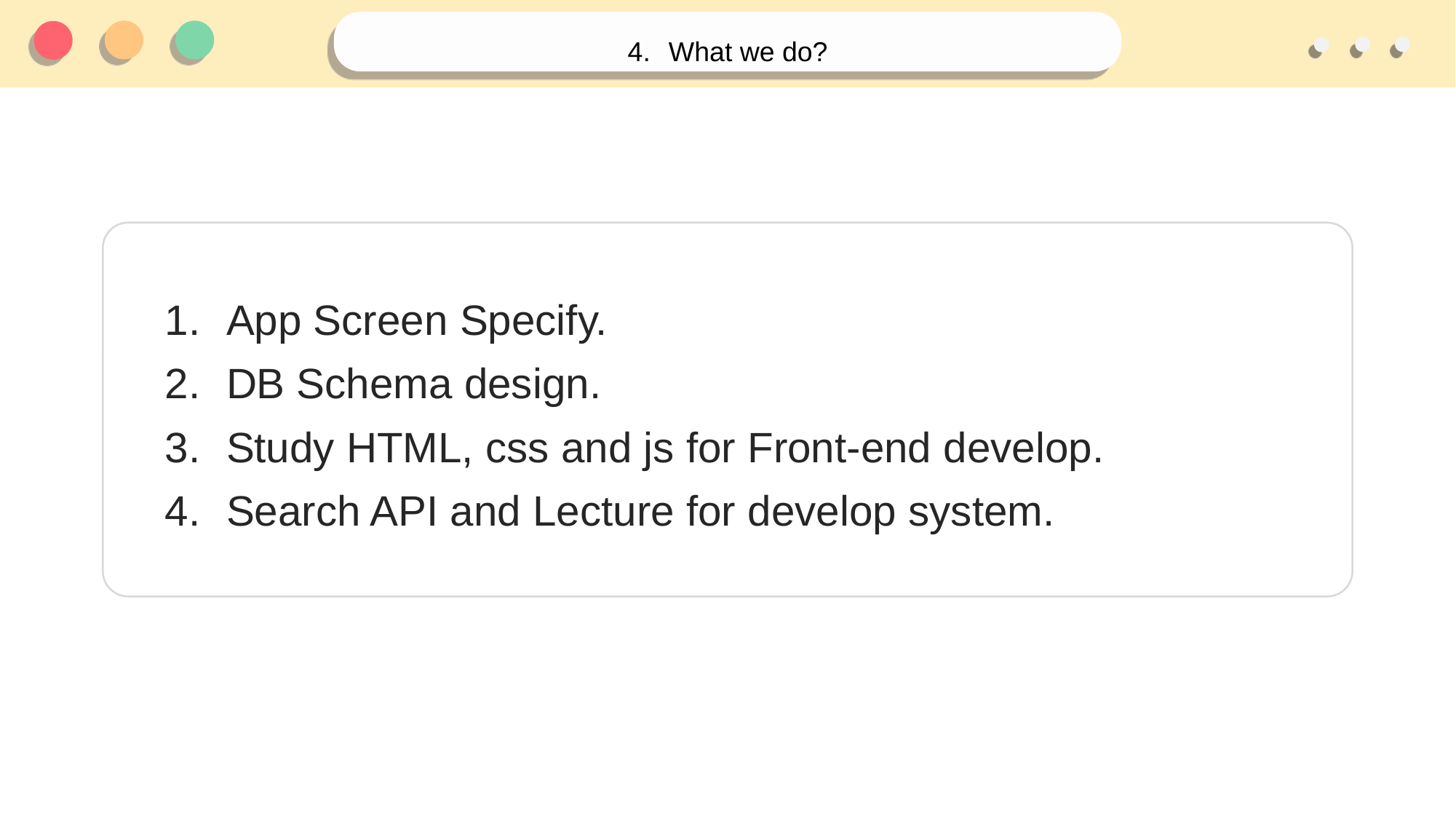

What we do?

App Screen Specify.
DB Schema design.
Study HTML, css and js for Front-end develop.
Search API and Lecture for develop system.